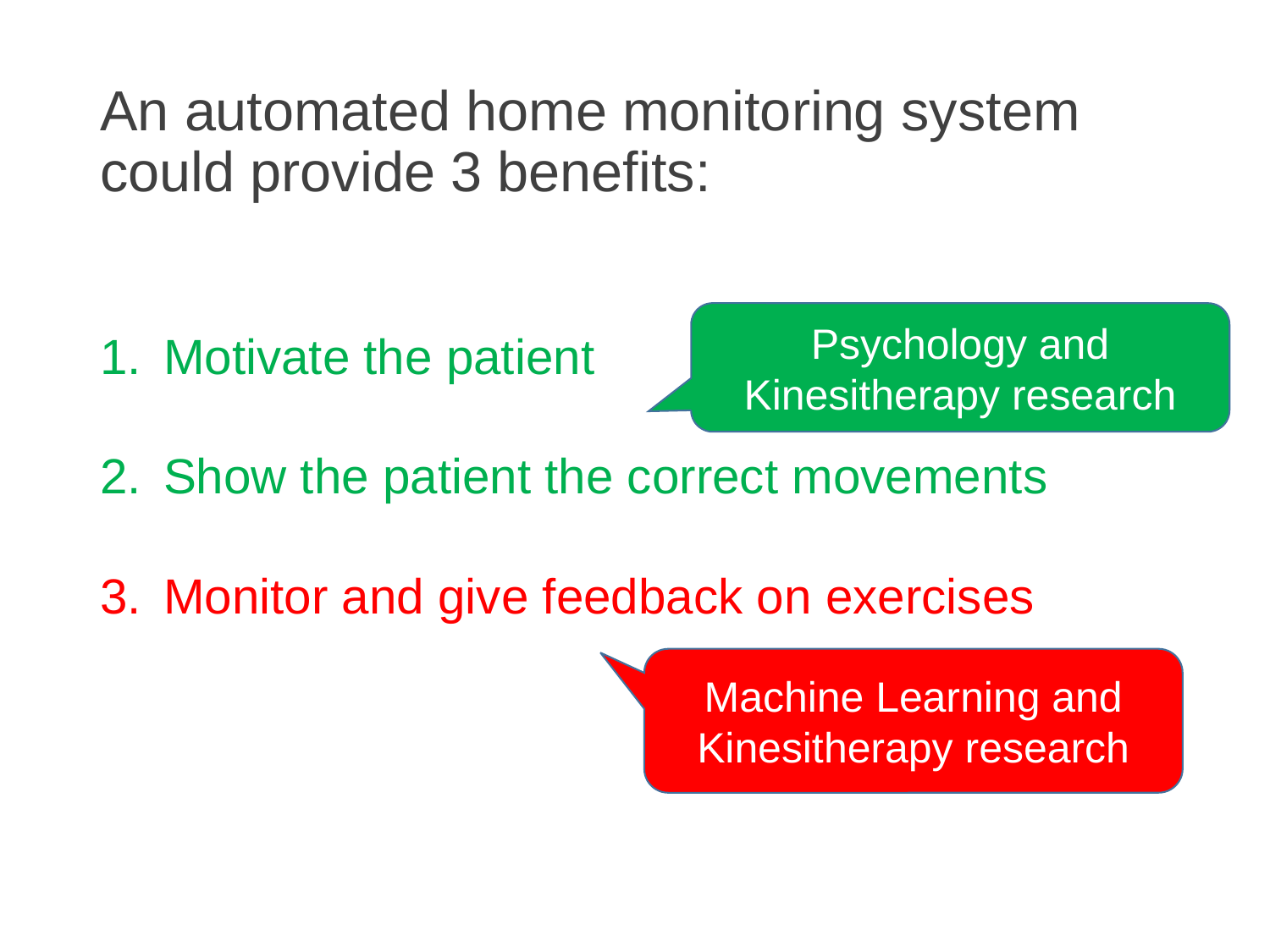

# An automated home monitoring system could provide 3 benefits:

Motivate the patient
Show the patient the correct movements
Monitor and give feedback on exercises
Psychology and Kinesitherapy research
Machine Learning and Kinesitherapy research